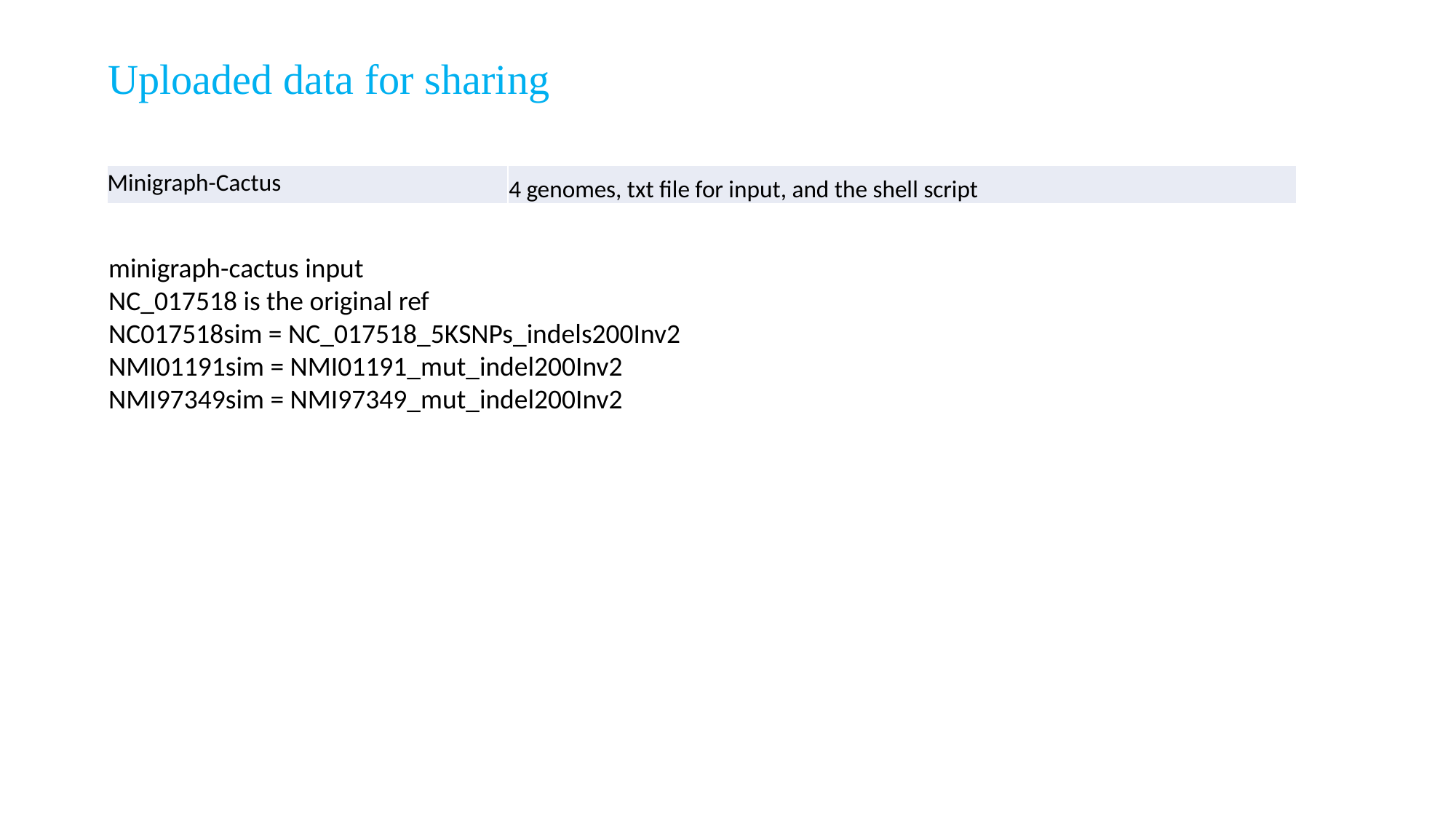

Uploaded data for sharing
| Minigraph-Cactus | 4 genomes, txt file for input, and the shell script |
| --- | --- |
minigraph-cactus input
NC_017518 is the original ref
NC017518sim = NC_017518_5KSNPs_indels200Inv2
NMI01191sim = NMI01191_mut_indel200Inv2
NMI97349sim = NMI97349_mut_indel200Inv2